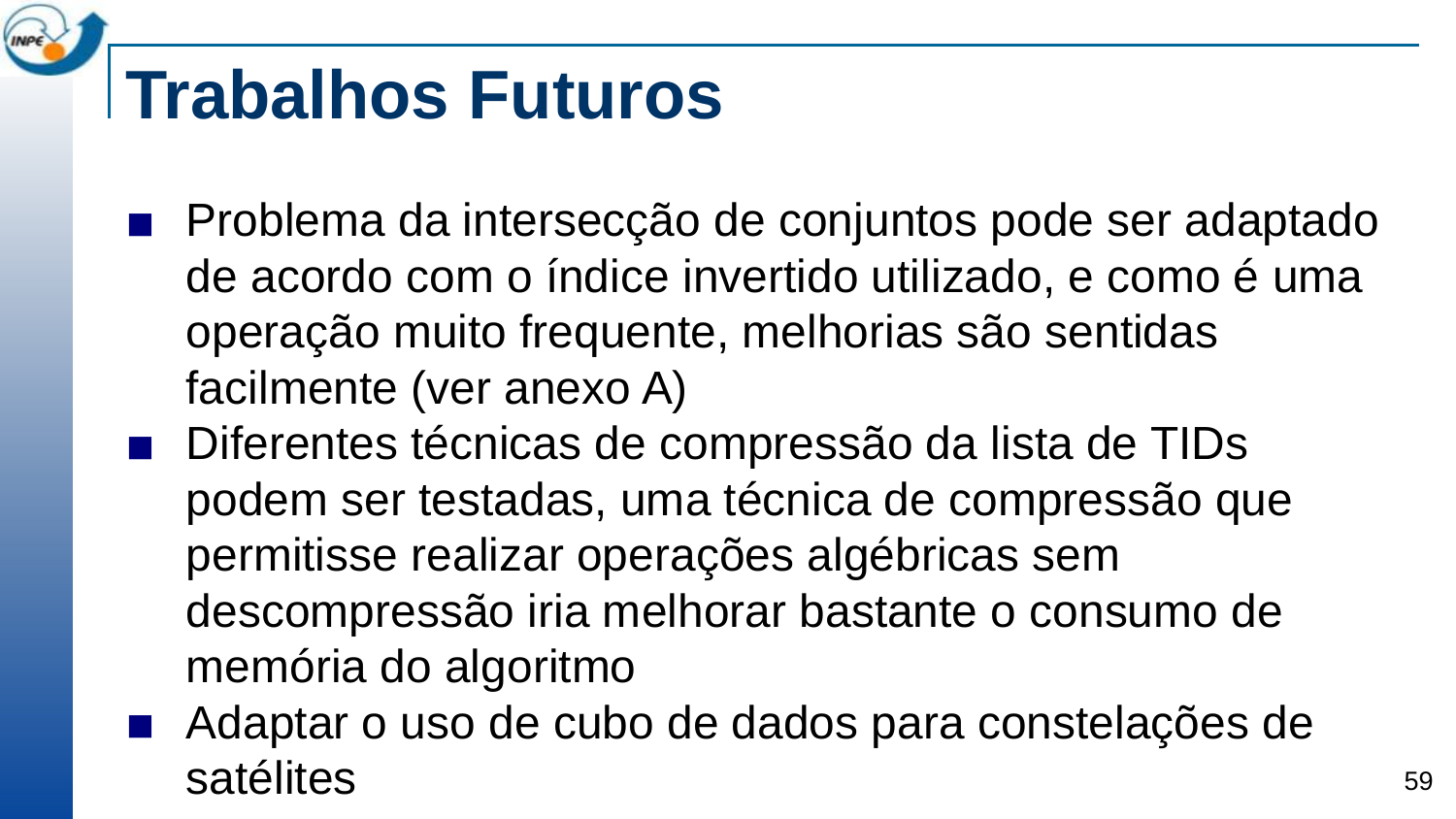

# Trabalhos Futuros
Problema da intersecção de conjuntos pode ser adaptado de acordo com o índice invertido utilizado, e como é uma operação muito frequente, melhorias são sentidas facilmente (ver anexo A)
Diferentes técnicas de compressão da lista de TIDs podem ser testadas, uma técnica de compressão que permitisse realizar operações algébricas sem descompressão iria melhorar bastante o consumo de memória do algoritmo
Adaptar o uso de cubo de dados para constelações de satélites
59